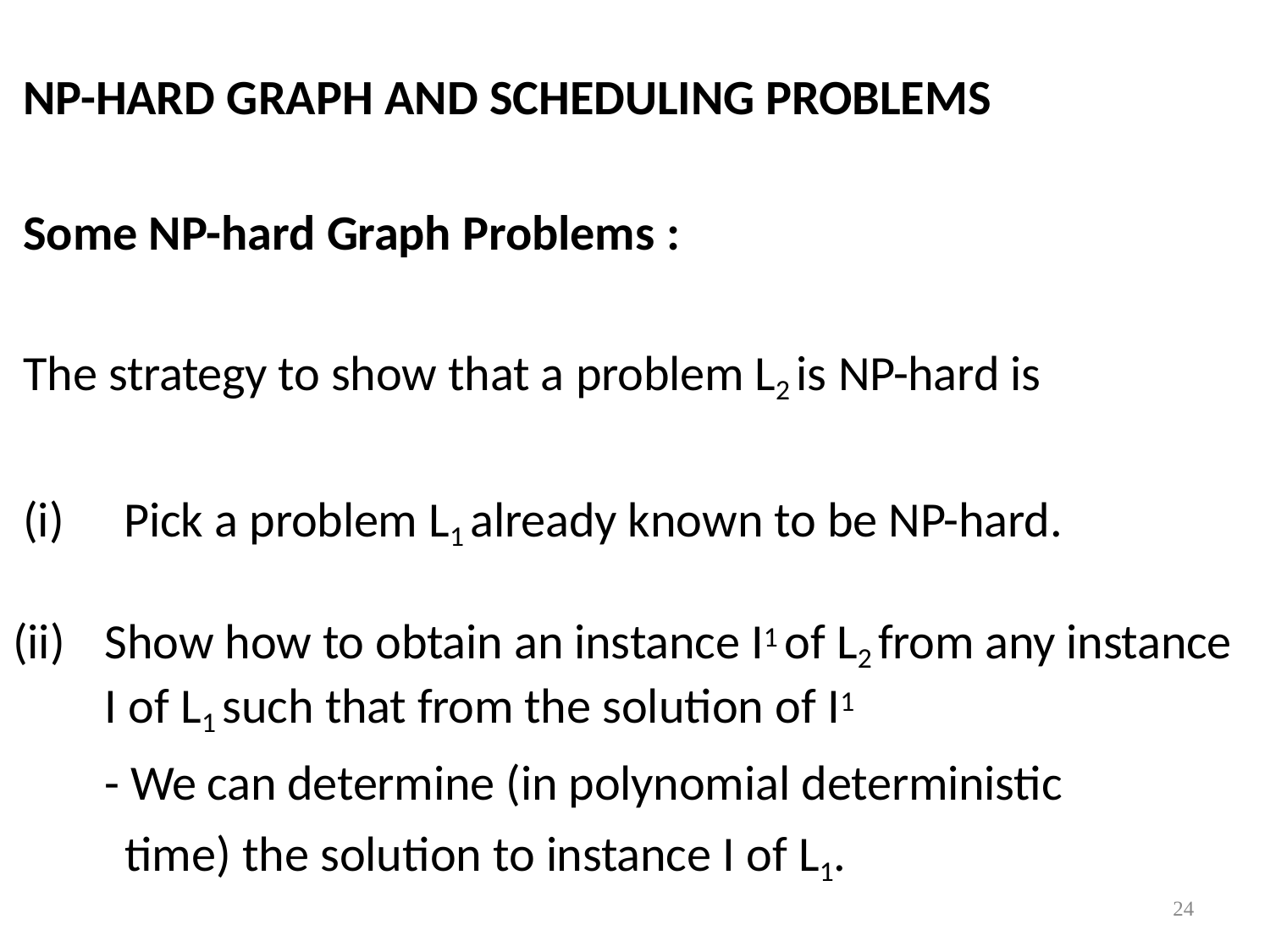

NP-HARD GRAPH AND SCHEDULING PROBLEMS

Some NP-hard Graph Problems :

The strategy to show that a problem L2 is NP-hard is

(i)	Pick a problem L1 already known to be NP-hard.
(ii)
Show how to obtain an instance I1 of L2 from any instance  I of L1 such that from the solution of I1
- We can determine (in polynomial deterministic  time) the solution to instance I of L1.
24